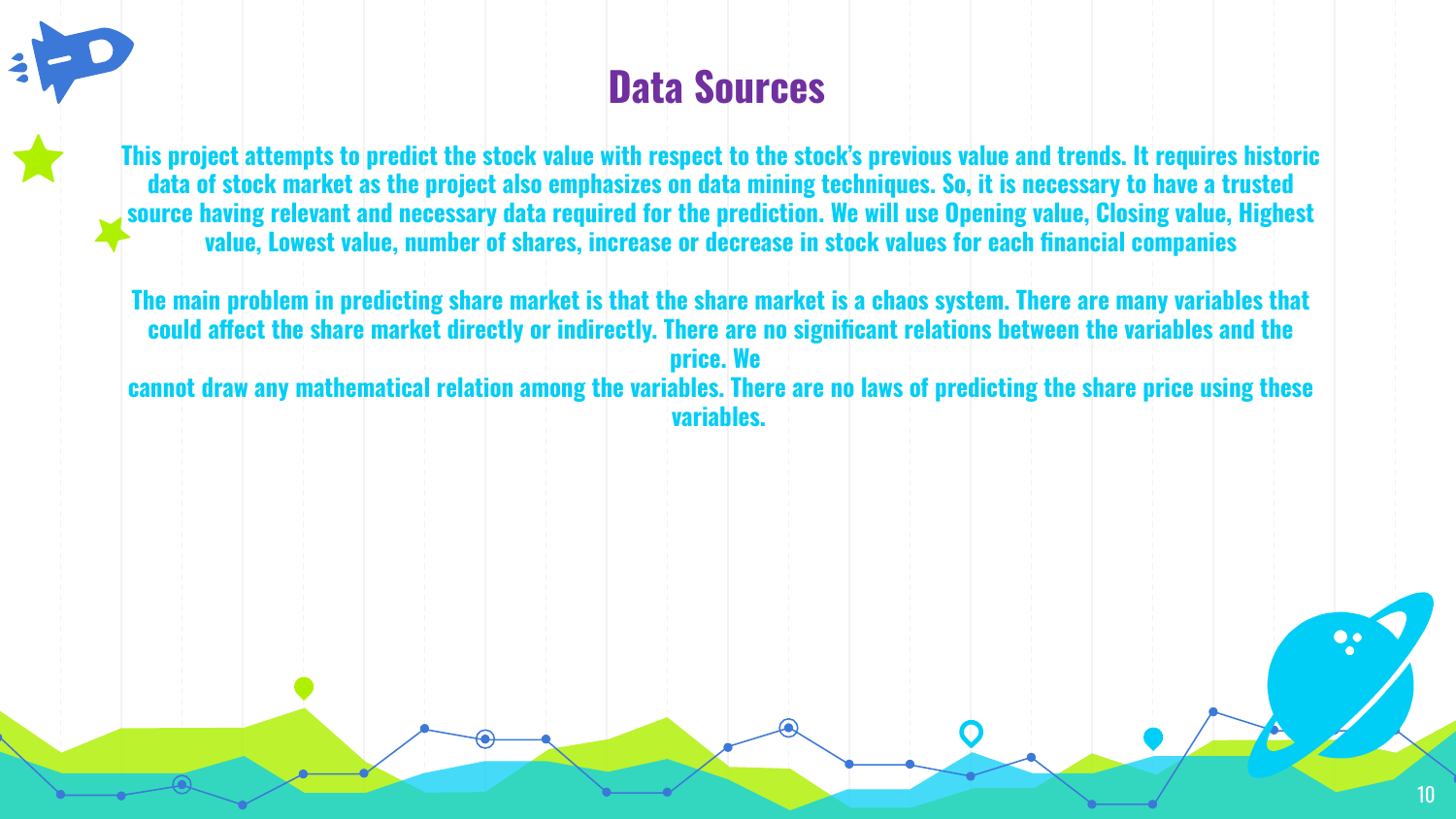

Data Sources
This project attempts to predict the stock value with respect to the stock’s previous value and trends. It requires historic data of stock market as the project also emphasizes on data mining techniques. So, it is necessary to have a trusted source having relevant and necessary data required for the prediction. We will use Opening value, Closing value, Highest value, Lowest value, number of shares, increase or decrease in stock values for each financial companies
The main problem in predicting share market is that the share market is a chaos system. There are many variables that could affect the share market directly or indirectly. There are no significant relations between the variables and the price. We
cannot draw any mathematical relation among the variables. There are no laws of predicting the share price using these variables.

10